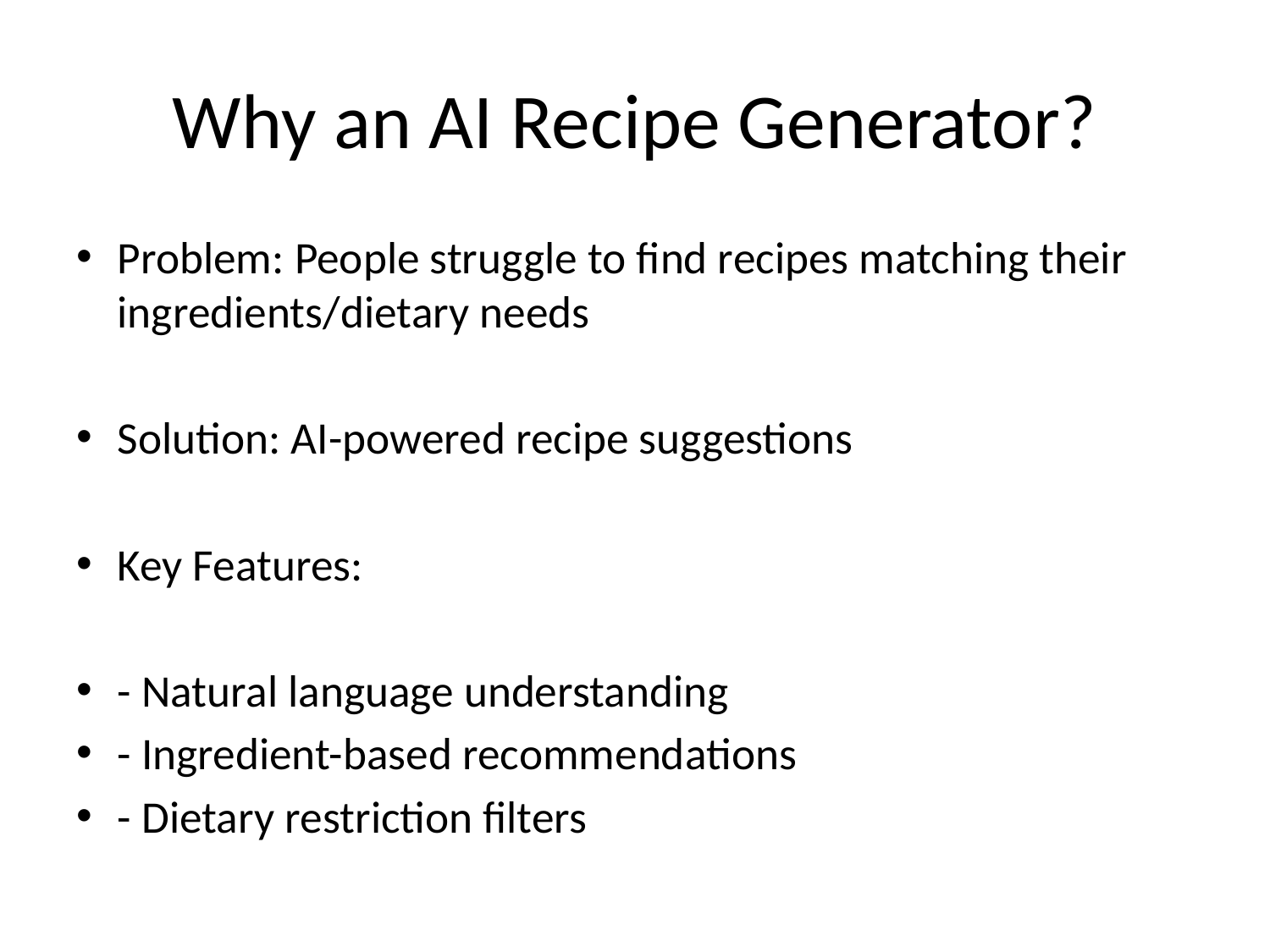

# Why an AI Recipe Generator?
Problem: People struggle to find recipes matching their ingredients/dietary needs

Solution: AI-powered recipe suggestions

Key Features:

- Natural language understanding
- Ingredient-based recommendations
- Dietary restriction filters